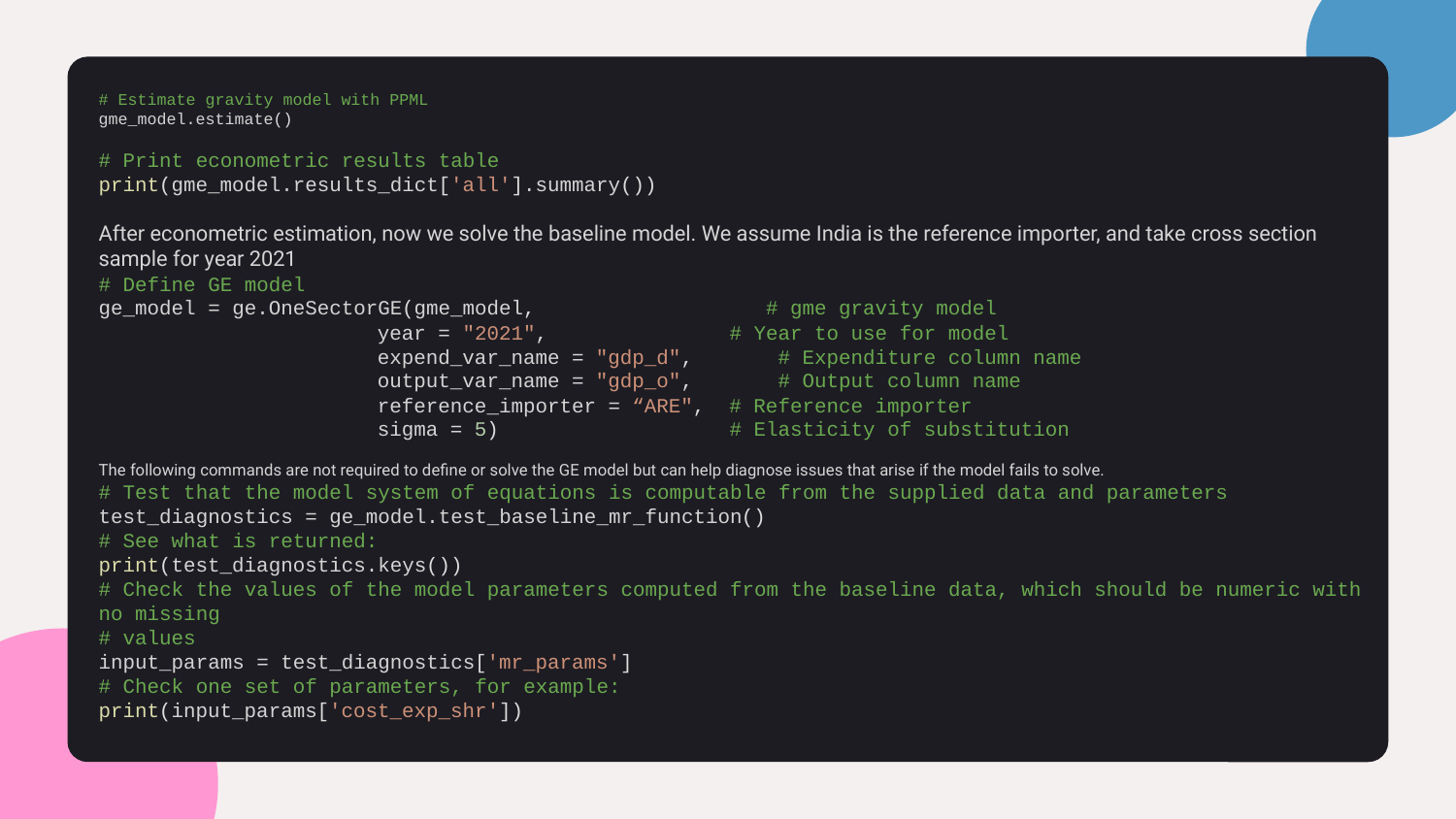

# Estimate gravity model with PPML
gme_model.estimate()

# Print econometric results table
print(gme_model.results_dict['all'].summary())

After econometric estimation, now we solve the baseline model. We assume India is the reference importer, and take cross section sample for year 2021
# Define GE model
ge_model = ge.OneSectorGE(gme_model,                   # gme gravity model
                       year = "2021",               # Year to use for model
                       expend_var_name = "gdp_d",       # Expenditure column name
                       output_var_name = "gdp_o",       # Output column name
                       reference_importer = “ARE",  # Reference importer
                       sigma = 5)                   # Elasticity of substitution

The following commands are not required to define or solve the GE model but can help diagnose issues that arise if the model fails to solve.
# Test that the model system of equations is computable from the supplied data and parameters
test_diagnostics = ge_model.test_baseline_mr_function()
# See what is returned:
print(test_diagnostics.keys())
# Check the values of the model parameters computed from the baseline data, which should be numeric with no missing
# values
input_params = test_diagnostics['mr_params']
# Check one set of parameters, for example:
print(input_params['cost_exp_shr'])